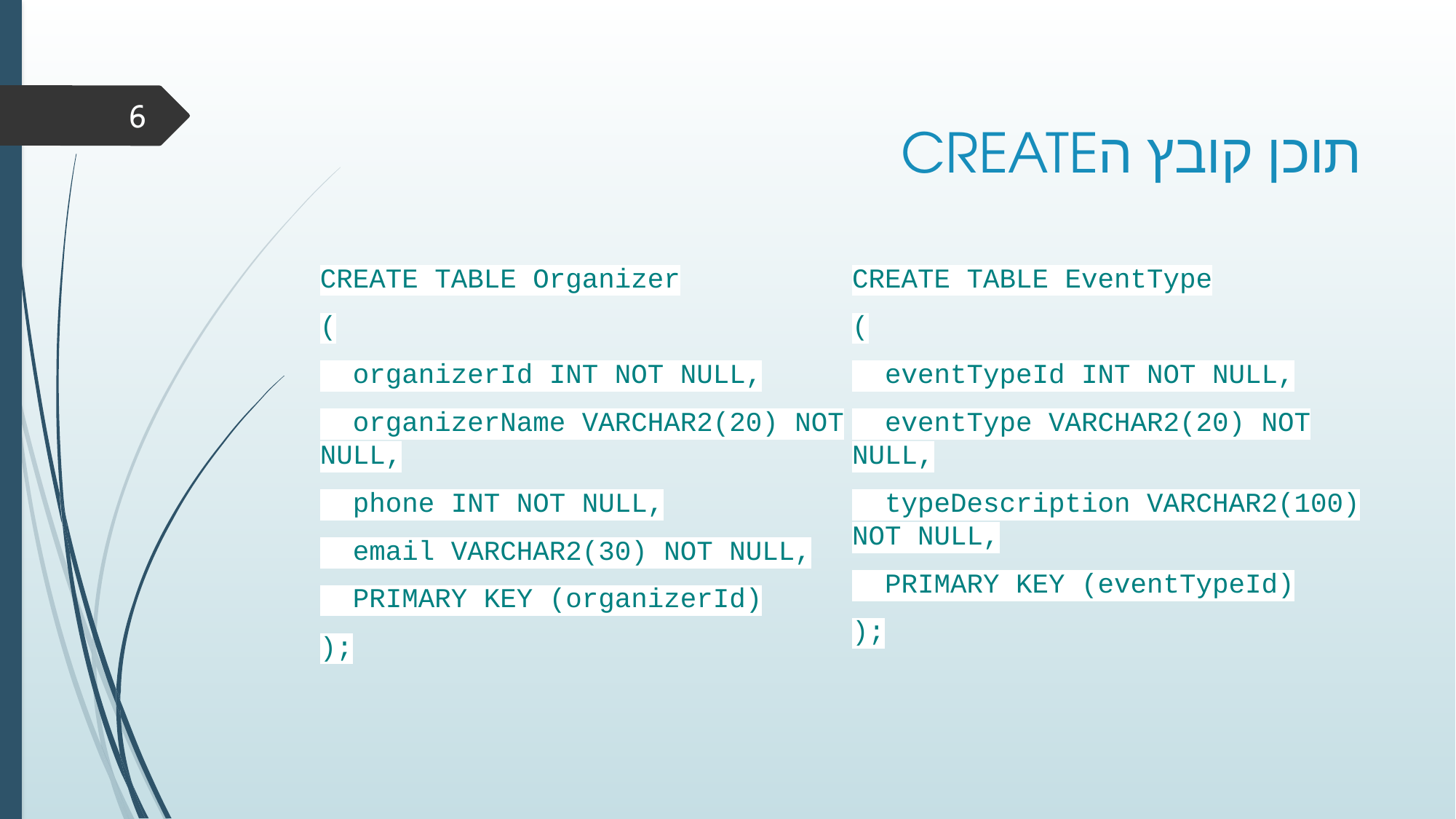

# תוכן קובץ הCREATE
6
CREATE TABLE Organizer
(
  organizerId INT NOT NULL,
  organizerName VARCHAR2(20) NOT NULL,
  phone INT NOT NULL,
  email VARCHAR2(30) NOT NULL,
  PRIMARY KEY (organizerId)
);
CREATE TABLE EventType
(
  eventTypeId INT NOT NULL,
  eventType VARCHAR2(20) NOT NULL,
  typeDescription VARCHAR2(100) NOT NULL,
  PRIMARY KEY (eventTypeId)
);